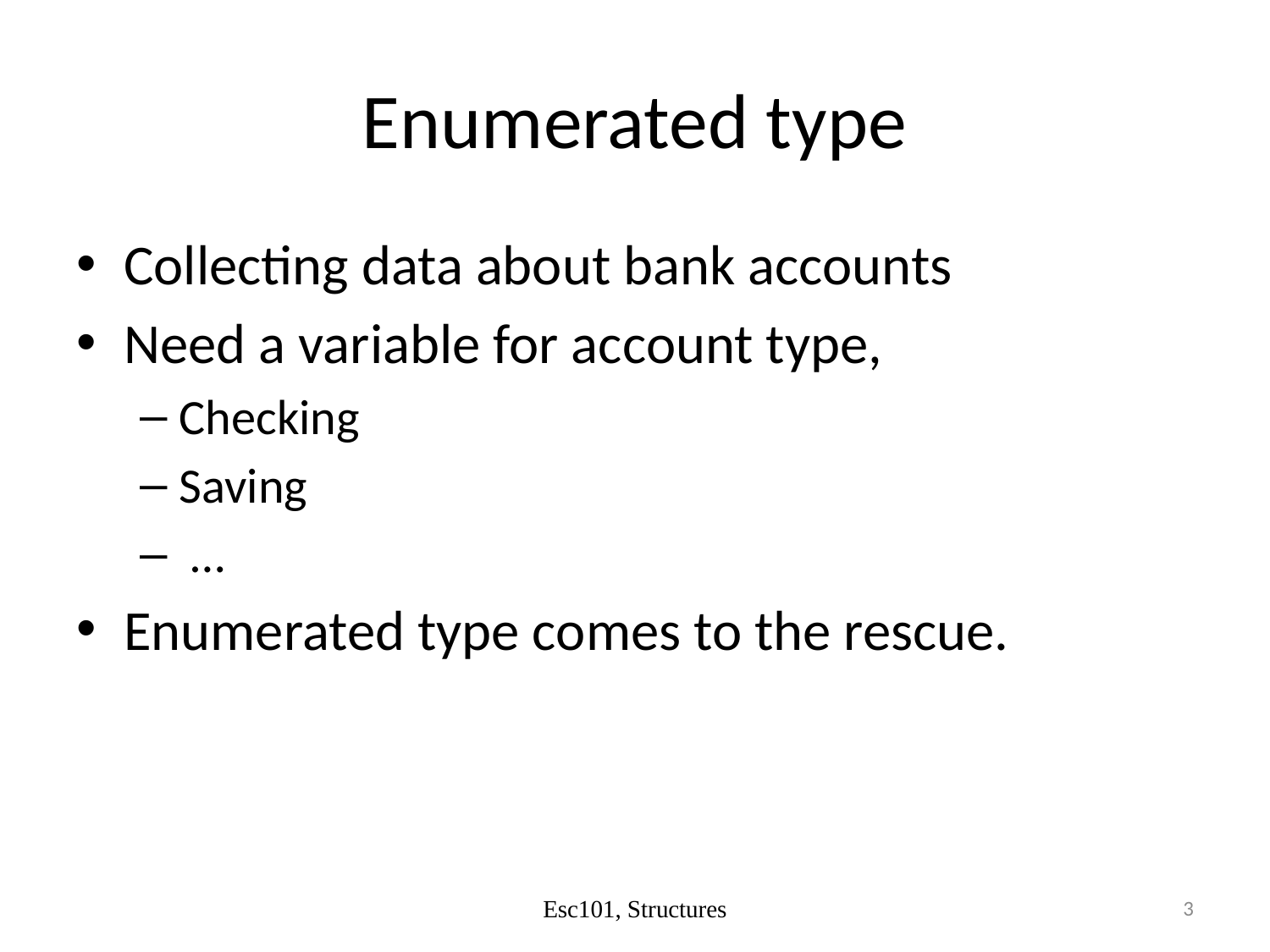

# Enumerated type
Collecting data about bank accounts
Need a variable for account type,
Checking
Saving
 …
Enumerated type comes to the rescue.
Esc101, Structures
3